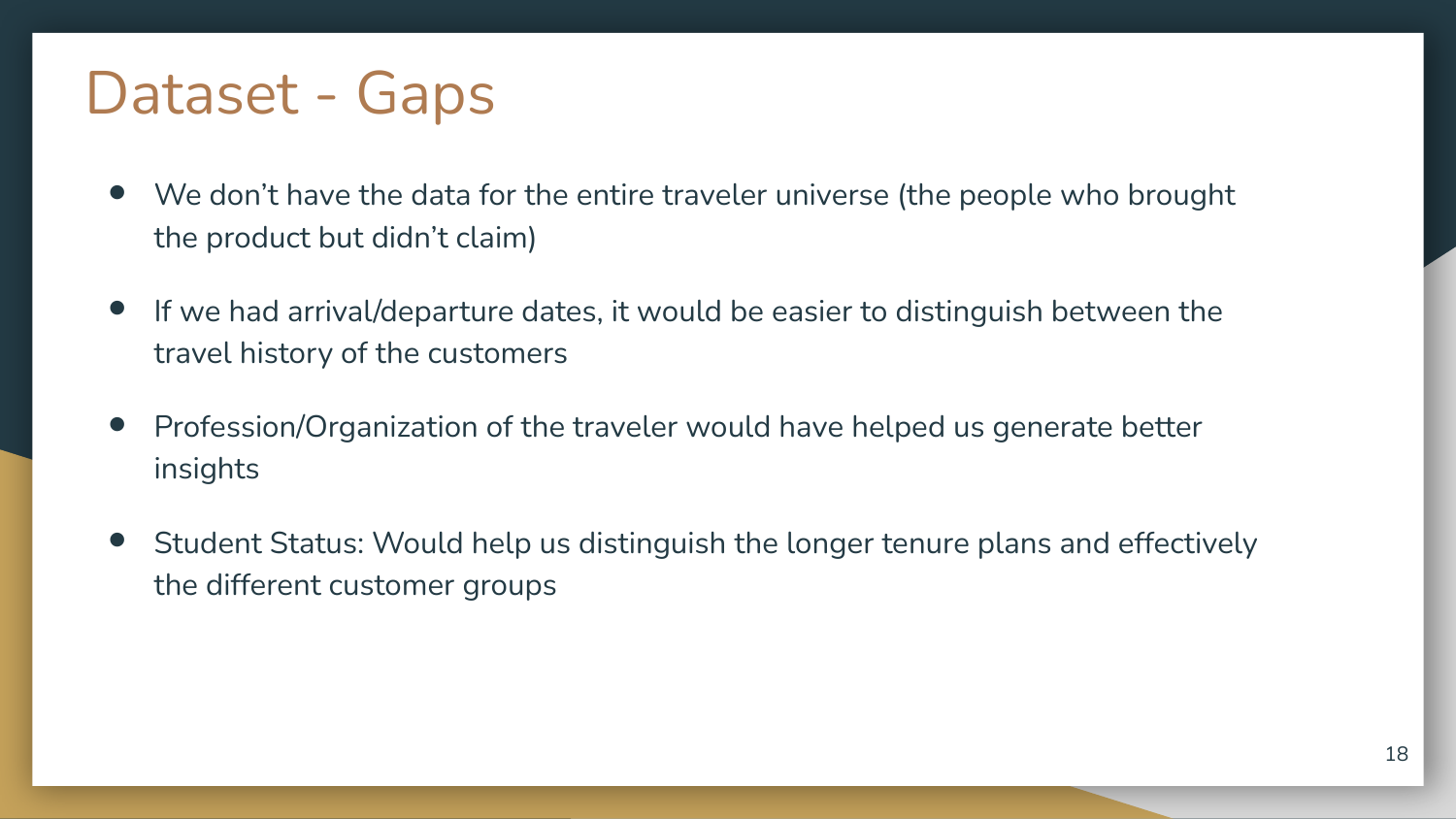

Dataset - Gaps
We don’t have the data for the entire traveler universe (the people who brought the product but didn’t claim)
If we had arrival/departure dates, it would be easier to distinguish between the travel history of the customers
Profession/Organization of the traveler would have helped us generate better insights
Student Status: Would help us distinguish the longer tenure plans and effectively the different customer groups

18